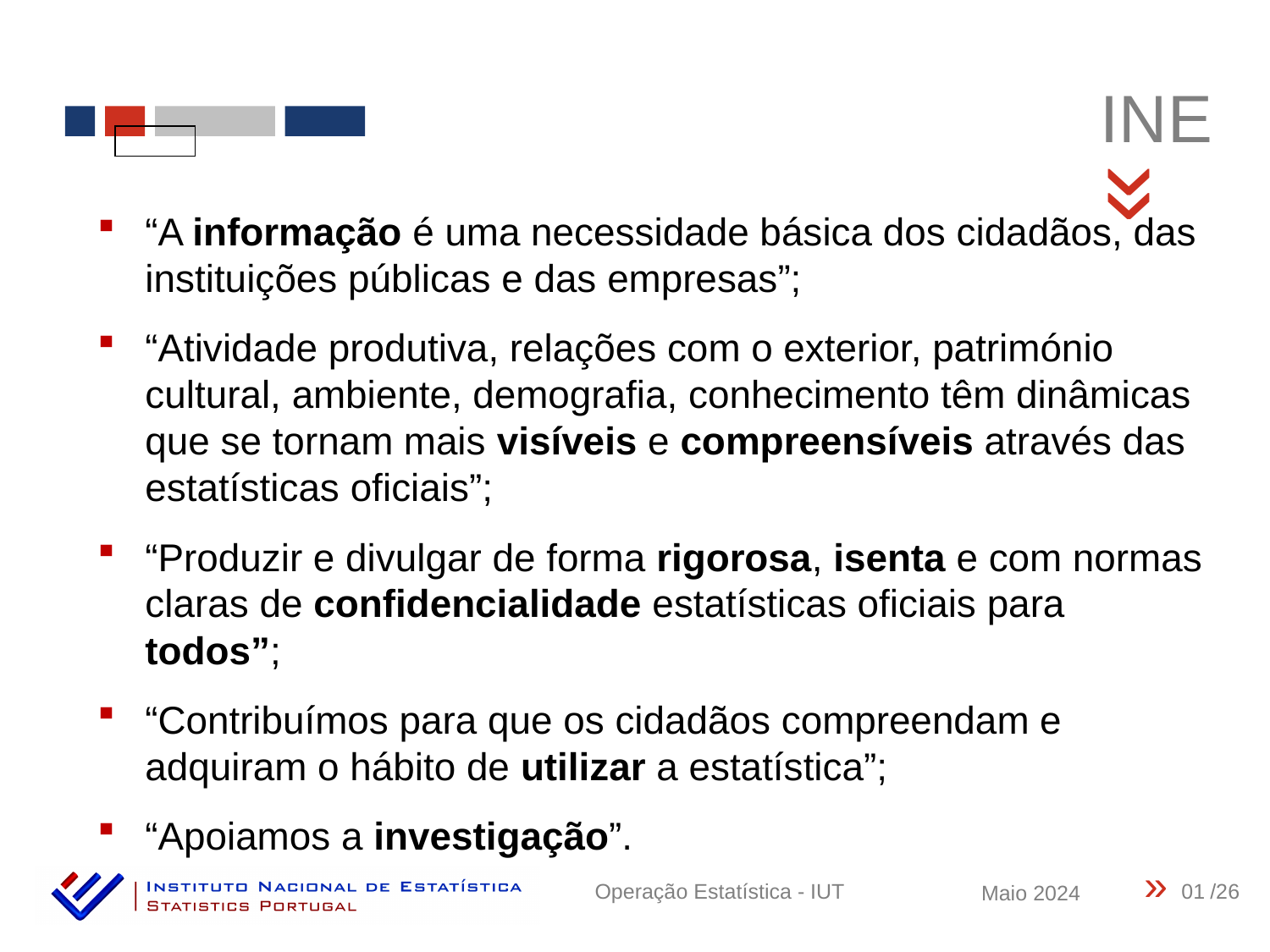

INE
«
“A informação é uma necessidade básica dos cidadãos, das instituições públicas e das empresas”;
“Atividade produtiva, relações com o exterior, património cultural, ambiente, demografia, conhecimento têm dinâmicas que se tornam mais visíveis e compreensíveis através das estatísticas oficiais”;
“Produzir e divulgar de forma rigorosa, isenta e com normas claras de confidencialidade estatísticas oficiais para todos”;
“Contribuímos para que os cidadãos compreendam e adquiram o hábito de utilizar a estatística”;
“Apoiamos a investigação”.
01